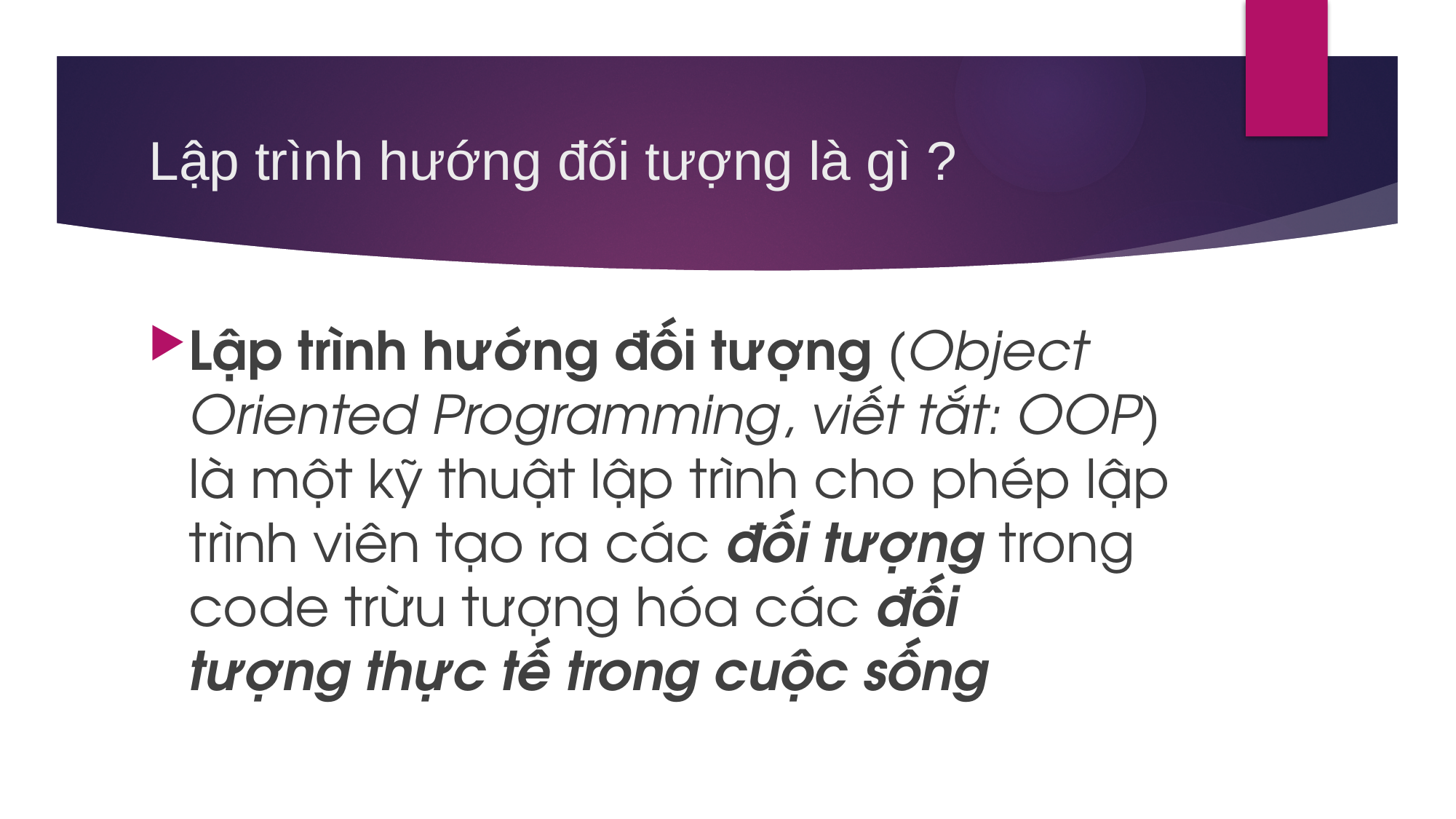

# Lập trình hướng đối tượng là gì ?
Lập trình hướng đối tượng (Object Oriented Programming, viết tắt: OOP) là một kỹ thuật lập trình cho phép lập trình viên tạo ra các đối tượng trong code trừu tượng hóa các đối tượng thực tế trong cuộc sống